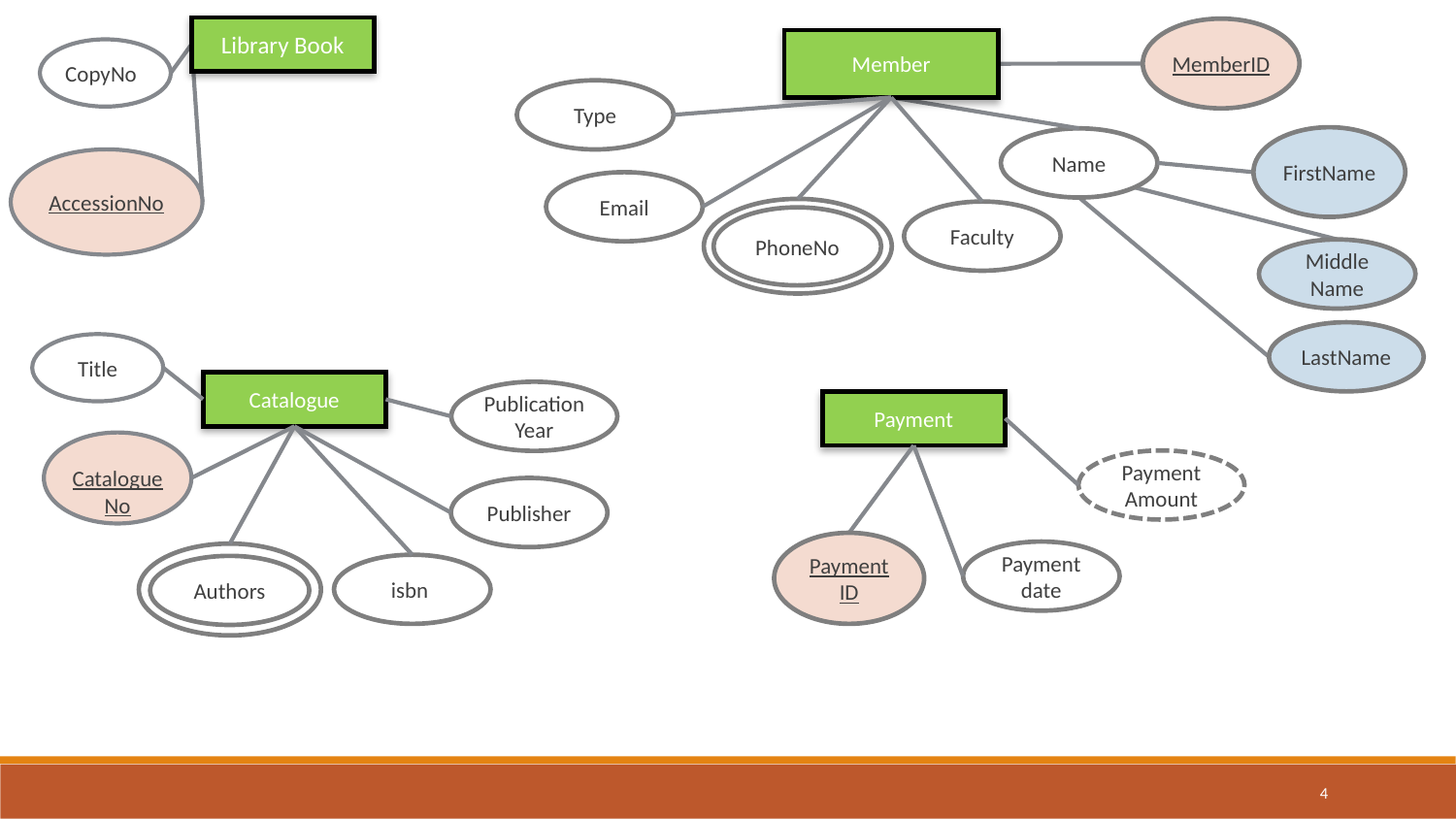

Library Book
MemberID
Member
CopyNo
Type
FirstName
Name
AccessionNo
Email

Faculty
PhoneNo
Middle Name
LastName
Title
Catalogue
Publication Year
Payment
 CatalogueNo
Payment Amount
Publisher
Payment ID
Payment date

isbn
Authors
4